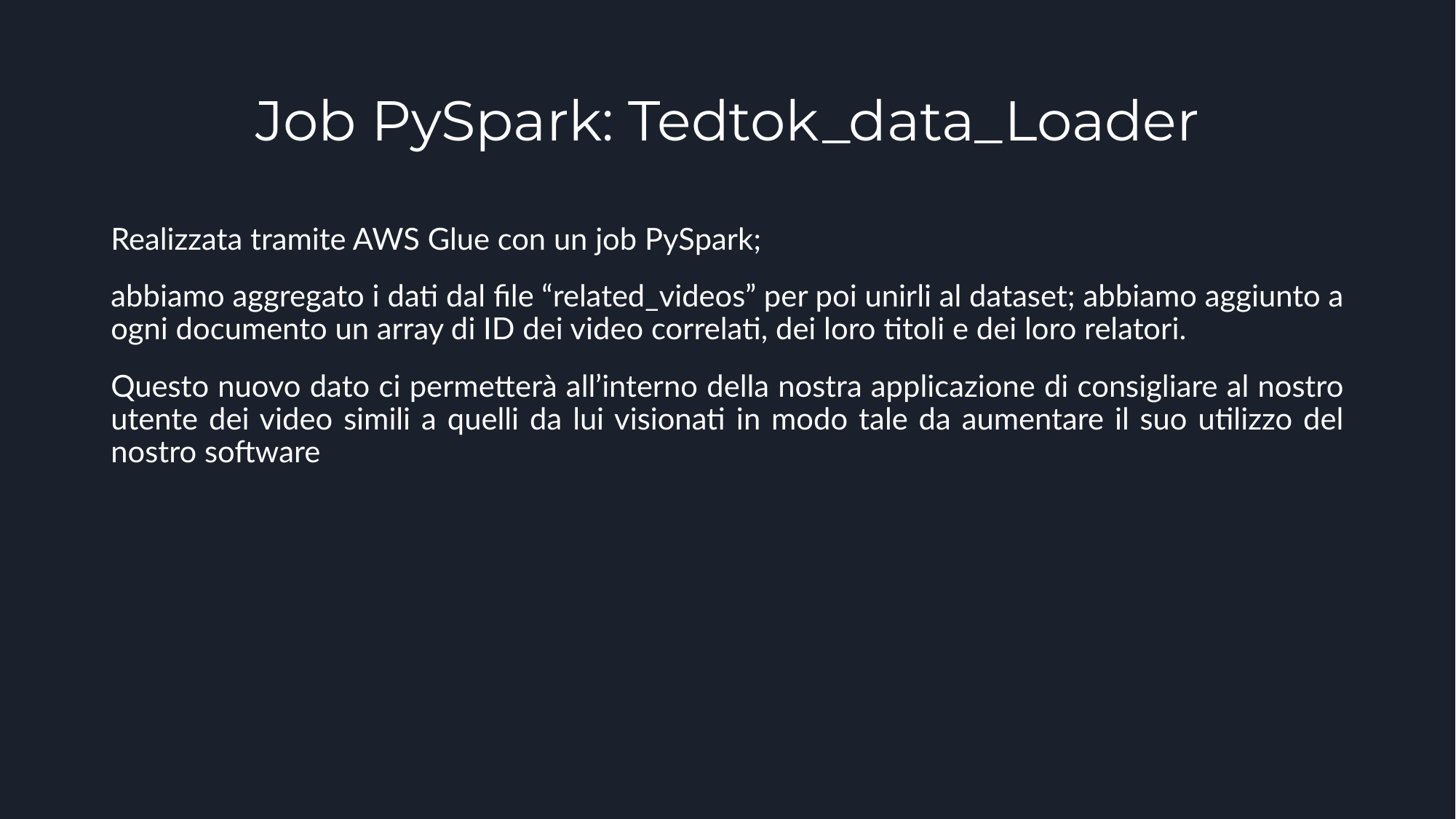

# Job PySpark: Tedtok_data_Loader
Realizzata tramite AWS Glue con un job PySpark;
abbiamo aggregato i dati dal file “related_videos” per poi unirli al dataset; abbiamo aggiunto a ogni documento un array di ID dei video correlati, dei loro titoli e dei loro relatori.
Questo nuovo dato ci permetterà all’interno della nostra applicazione di consigliare al nostro utente dei video simili a quelli da lui visionati in modo tale da aumentare il suo utilizzo del nostro software